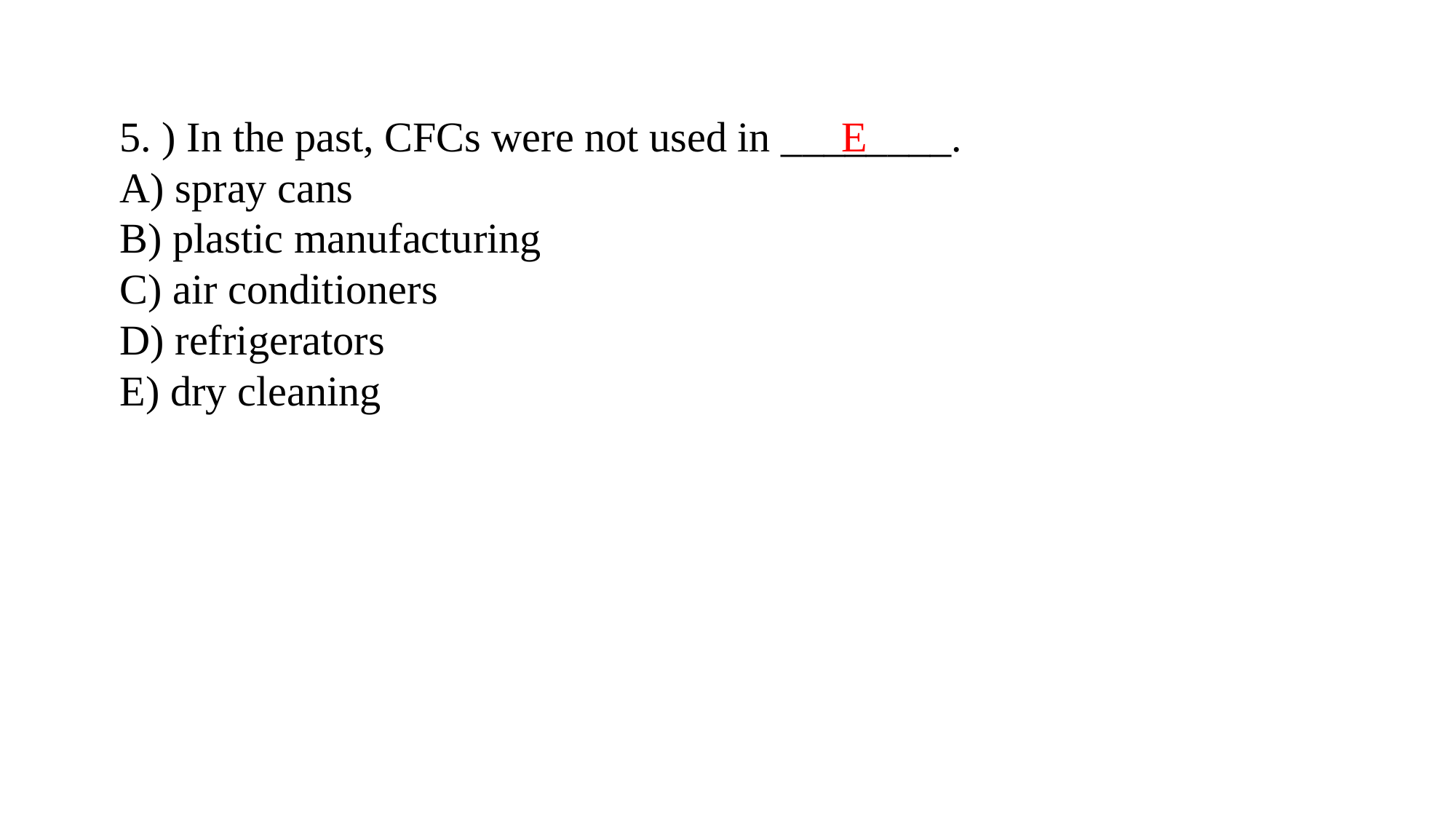

5. ) In the past, CFCs were not used in ________.
A) spray cans
B) plastic manufacturing
C) air conditioners
D) refrigerators
E) dry cleaning
E